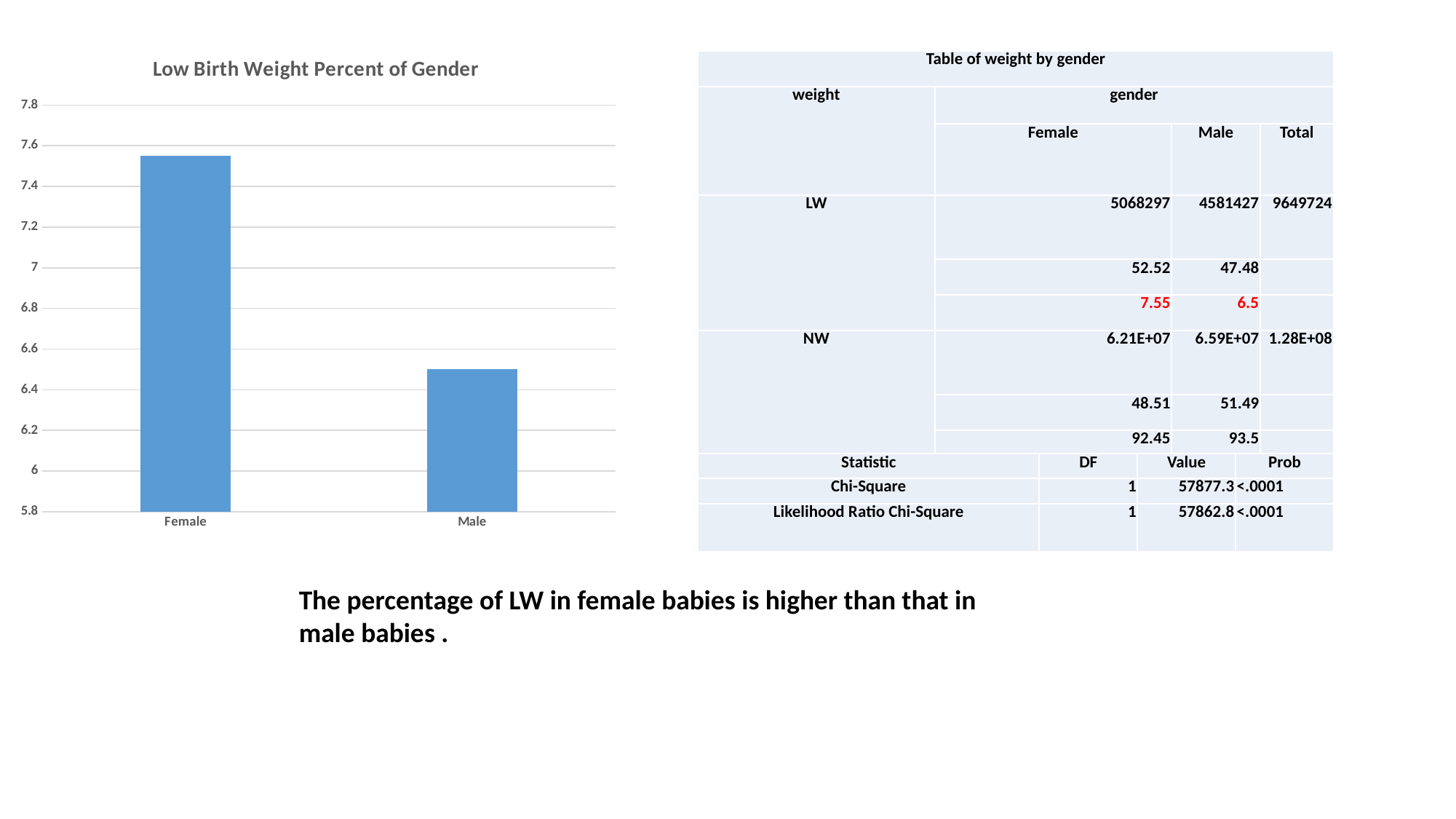

### Chart: Low Birth Weight Percent of Gender

| Category |  |
|---|---|
| Female | 7.55 |
| Male | 6.5 |
| Table of weight by gender |  |  |  |
| --- | --- | --- | --- |
| weight | gender |  |  |
|  | Female | Male | Total |
| LW | 5068297 | 4581427 | 9649724 |
|  | 52.52 | 47.48 |  |
|  | 7.55 | 6.5 |  |
| NW | 6.21E+07 | 6.59E+07 | 1.28E+08 |
|  | 48.51 | 51.49 |  |
|  | 92.45 | 93.5 |  |
| Statistic | DF | Value | Prob |
| --- | --- | --- | --- |
| Chi-Square | 1 | 57877.3 | <.0001 |
| Likelihood Ratio Chi-Square | 1 | 57862.8 | <.0001 |
The percentage of LW in female babies is higher than that in male babies .